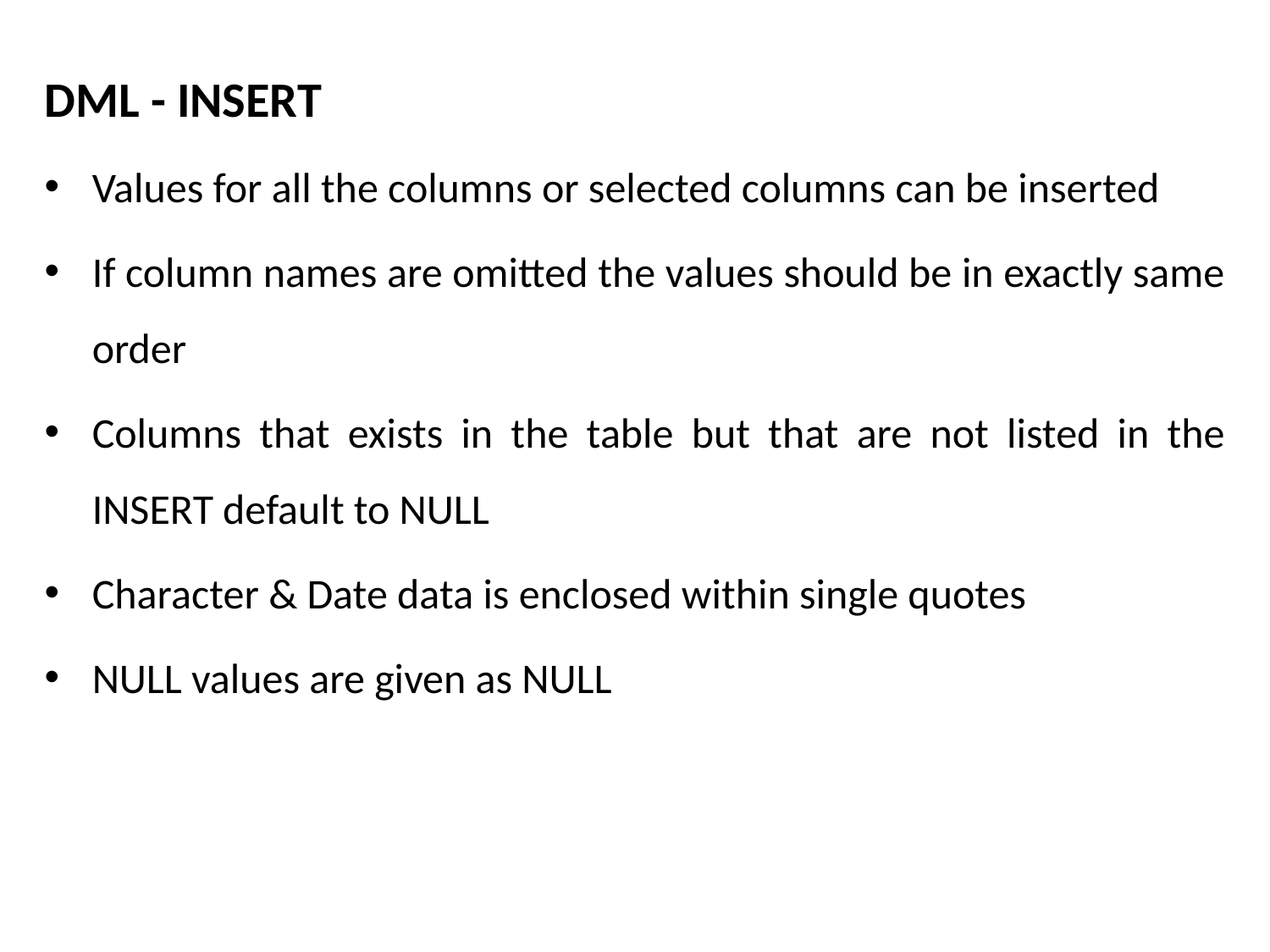

DML - INSERT
Values for all the columns or selected columns can be inserted
If column names are omitted the values should be in exactly same order
Columns that exists in the table but that are not listed in the INSERT default to NULL
Character & Date data is enclosed within single quotes
NULL values are given as NULL